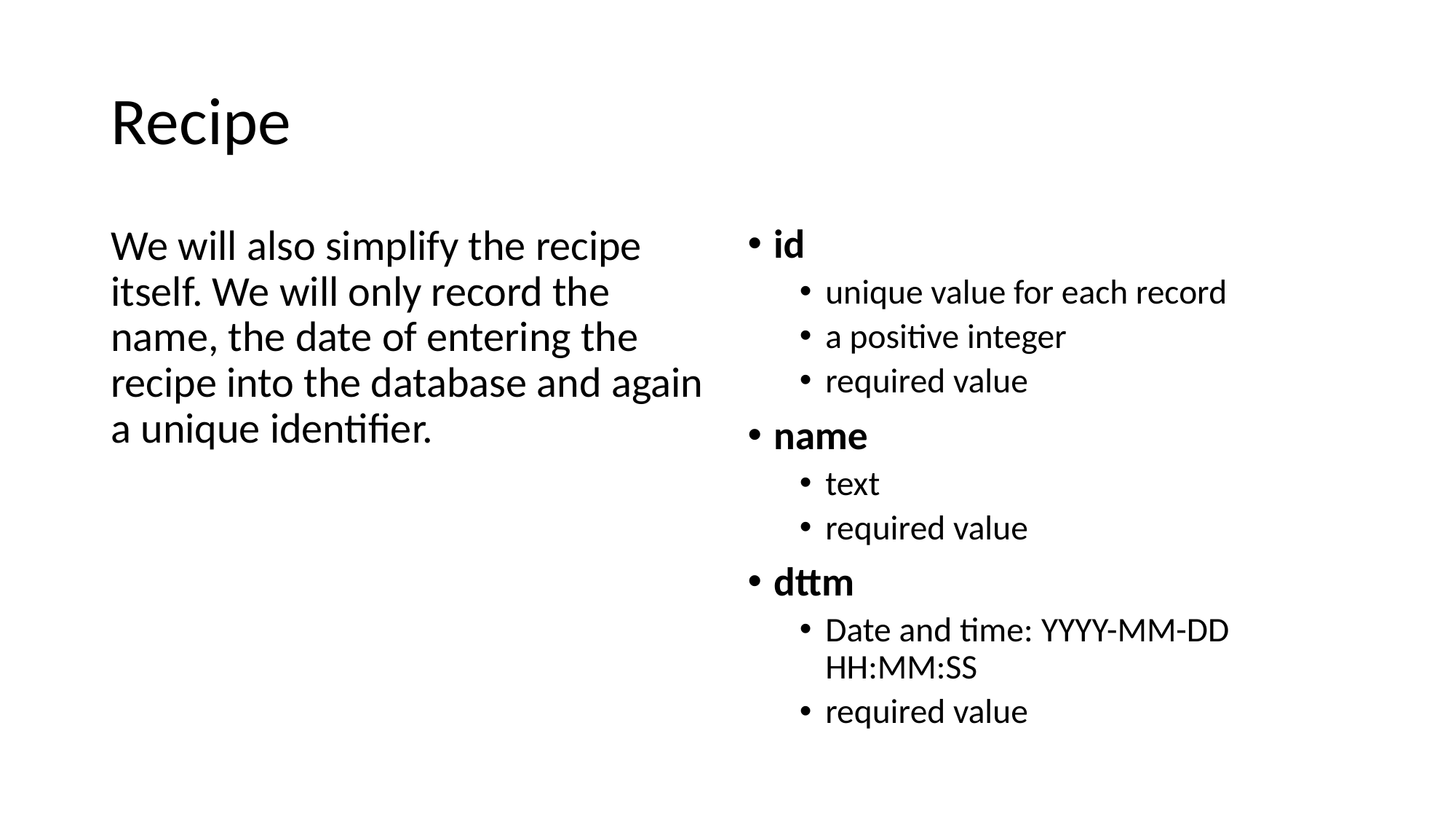

# Recipe
We will also simplify the recipe itself. We will only record the name, the date of entering the recipe into the database and again a unique identifier.
id
unique value for each record
a positive integer
required value
name
text
required value
dttm
Date and time: YYYY-MM-DD HH:MM:SS
required value